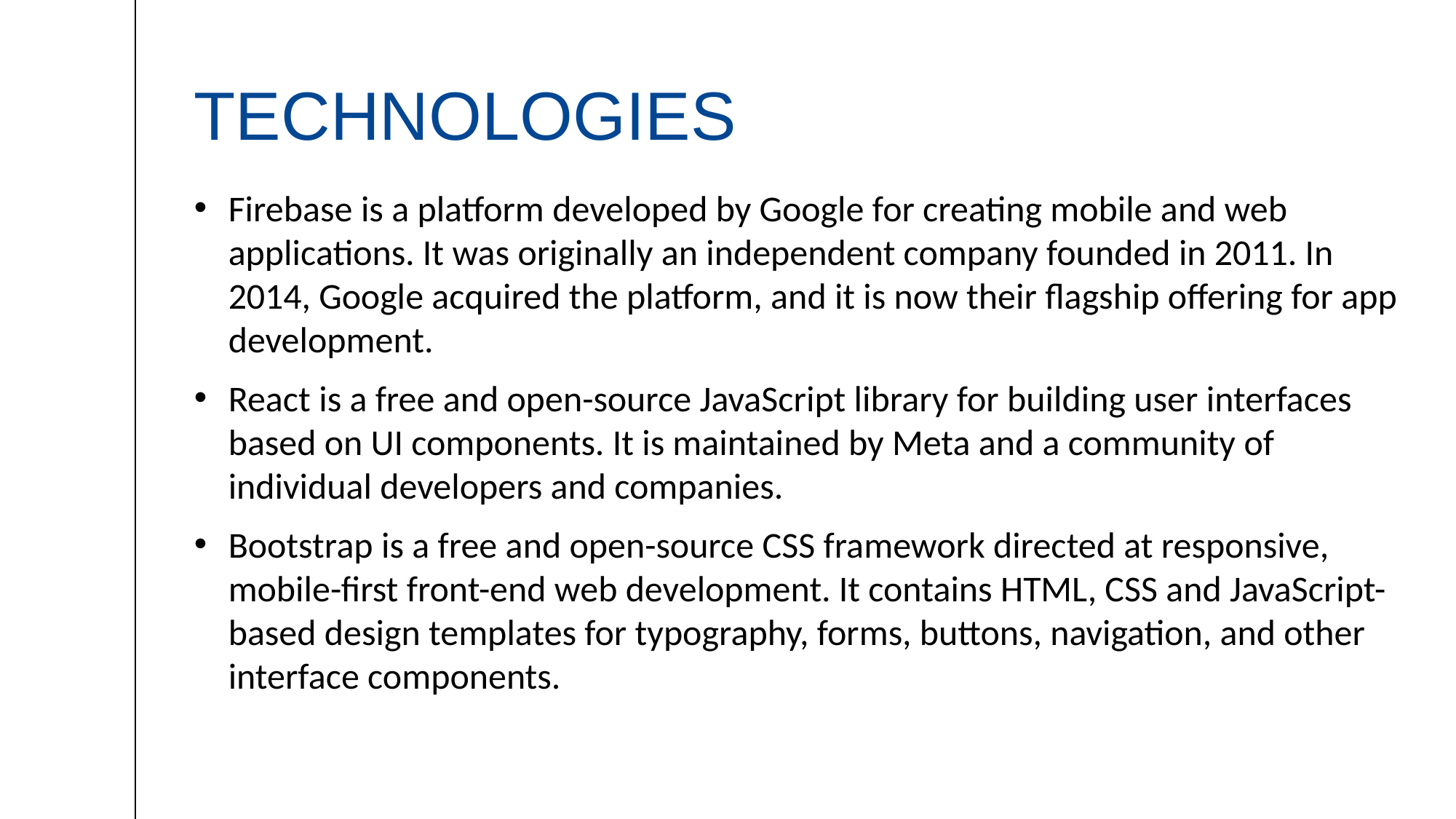

# Technologies
Firebase is a platform developed by Google for creating mobile and web applications. It was originally an independent company founded in 2011. In 2014, Google acquired the platform, and it is now their flagship offering for app development.
React is a free and open-source JavaScript library for building user interfaces based on UI components. It is maintained by Meta and a community of individual developers and companies.
Bootstrap is a free and open-source CSS framework directed at responsive, mobile-first front-end web development. It contains HTML, CSS and JavaScript-based design templates for typography, forms, buttons, navigation, and other interface components.